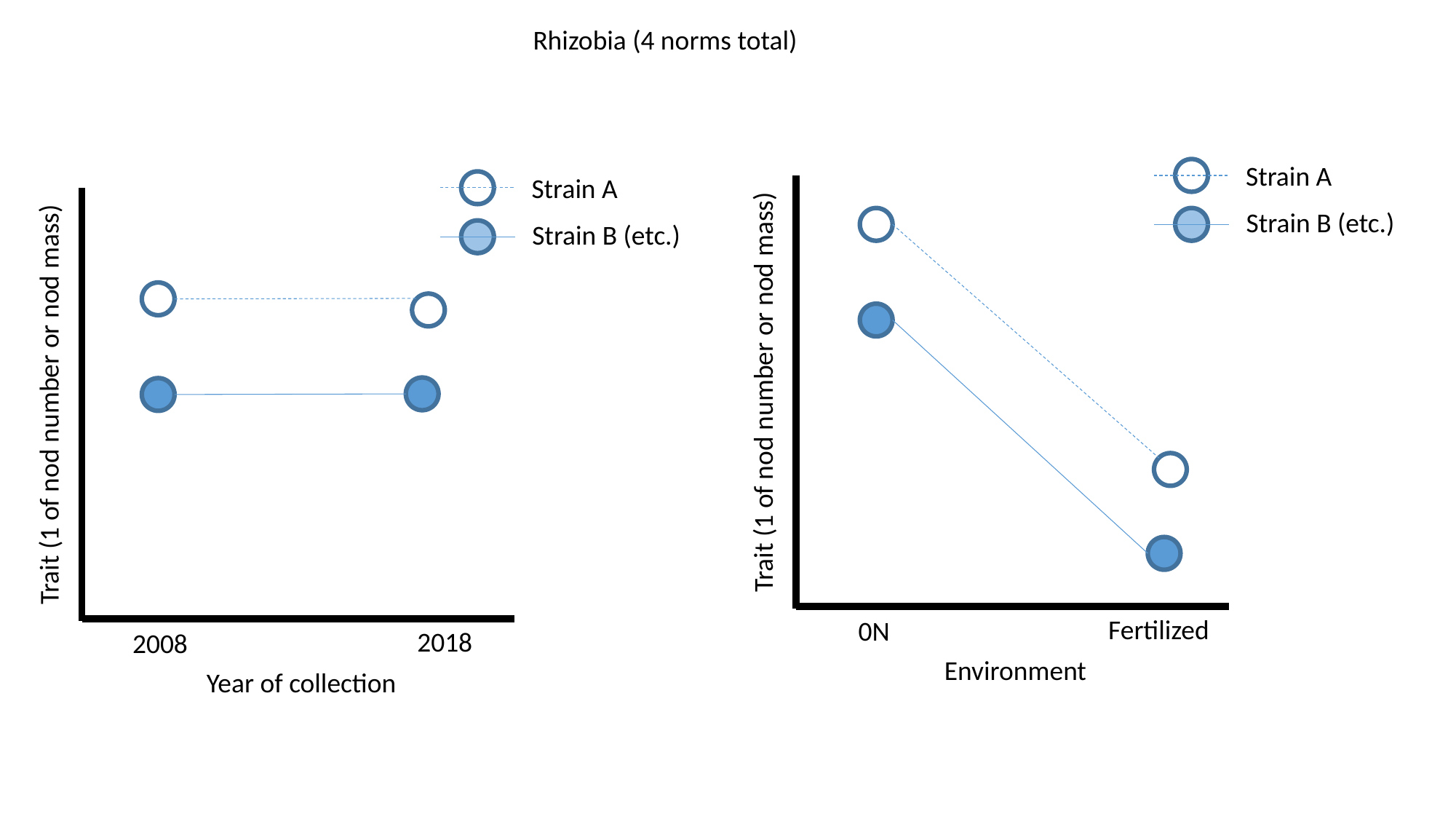

Rhizobia (4 norms total)
Strain A

Strain A

Strain B (etc.)

Strain B (etc.)

Trait (1 of nod number or nod mass)

Trait (1 of nod number or nod mass)

Fertilized
0N
2018
2008
Environment
Year of collection